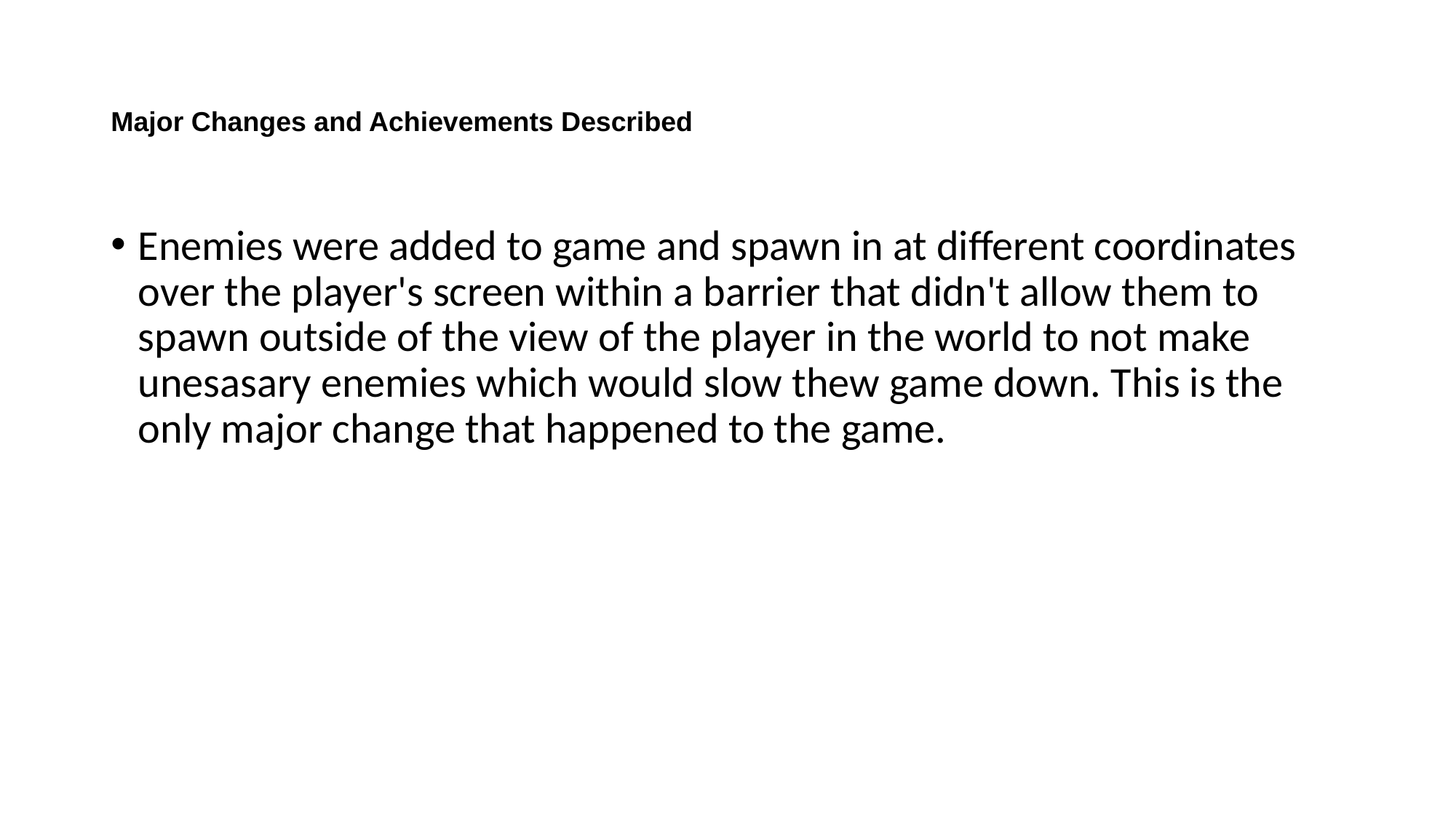

# Major Changes and Achievements Described
Enemies were added to game and spawn in at different coordinates over the player's screen within a barrier that didn't allow them to spawn outside of the view of the player in the world to not make unesasary enemies which would slow thew game down. This is the only major change that happened to the game.